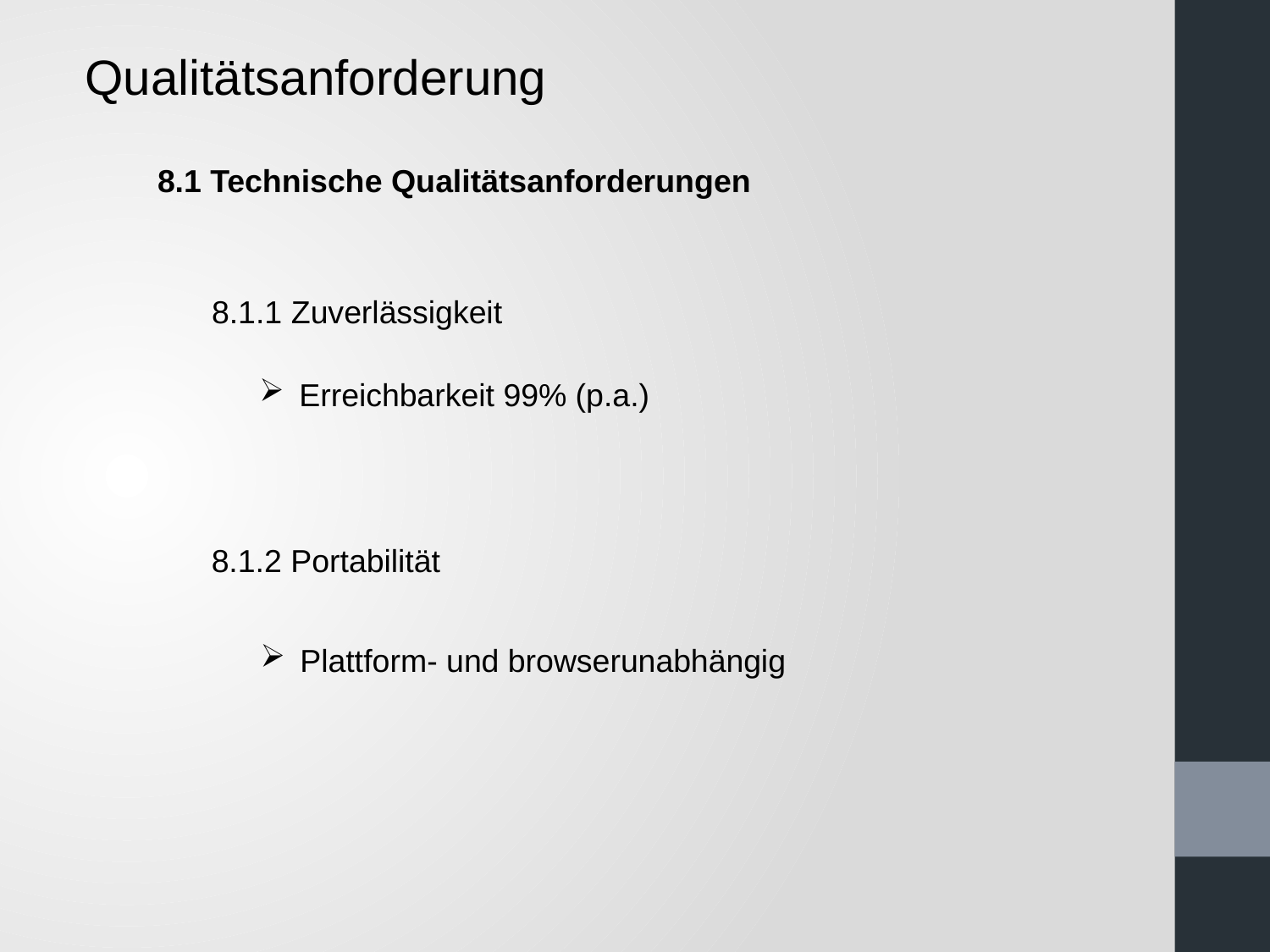

Qualitätsanforderung
8.1 Technische Qualitätsanforderungen
8.1.1 Zuverlässigkeit
Erreichbarkeit 99% (p.a.)
8.1.2 Portabilität
Plattform- und browserunabhängig